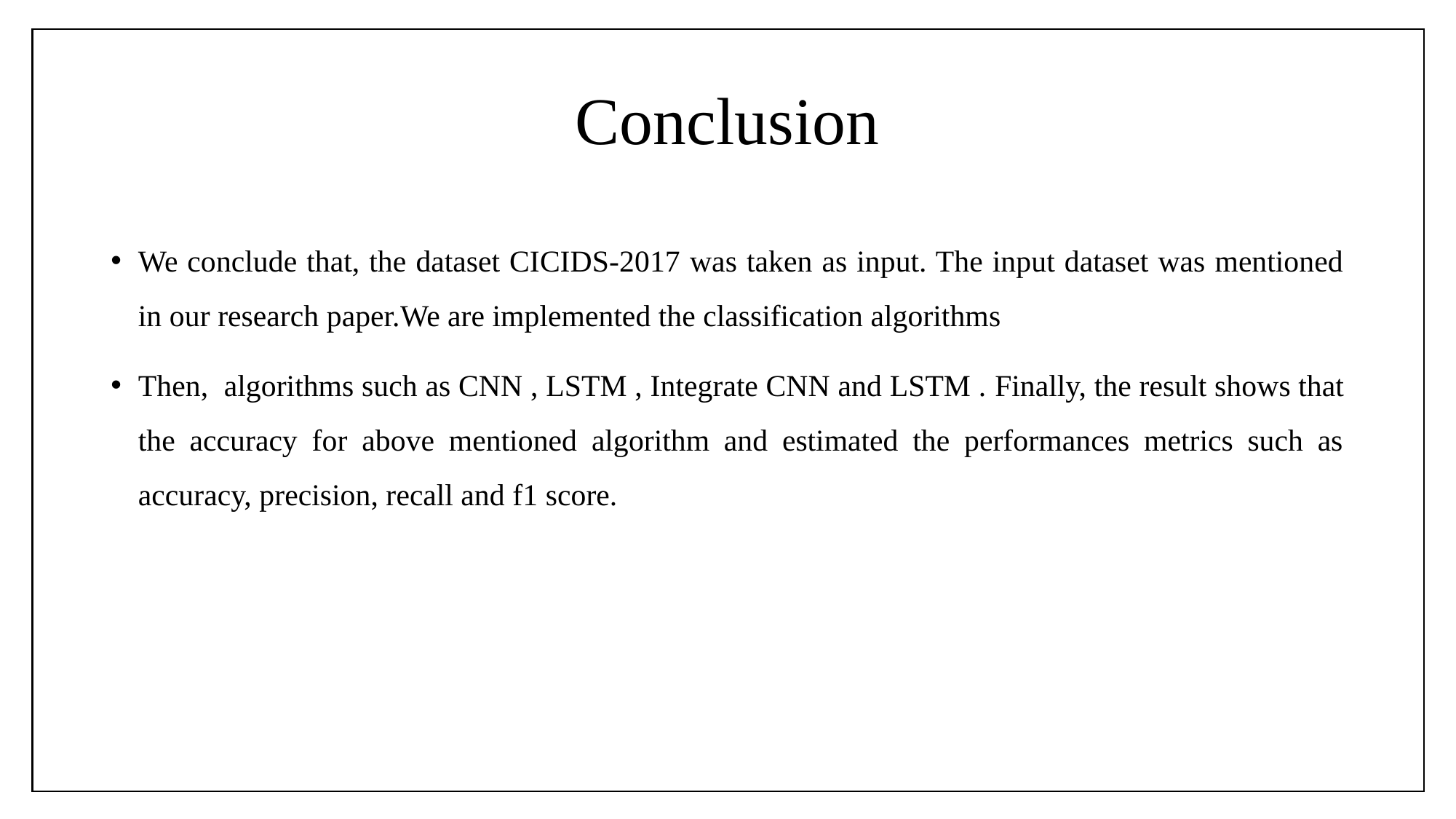

# Conclusion
We conclude that, the dataset CICIDS-2017 was taken as input. The input dataset was mentioned in our research paper.We are implemented the classification algorithms
Then,  algorithms such as CNN , LSTM , Integrate CNN and LSTM . Finally, the result shows that the accuracy for above mentioned algorithm and estimated the performances metrics such as accuracy, precision, recall and f1 score.